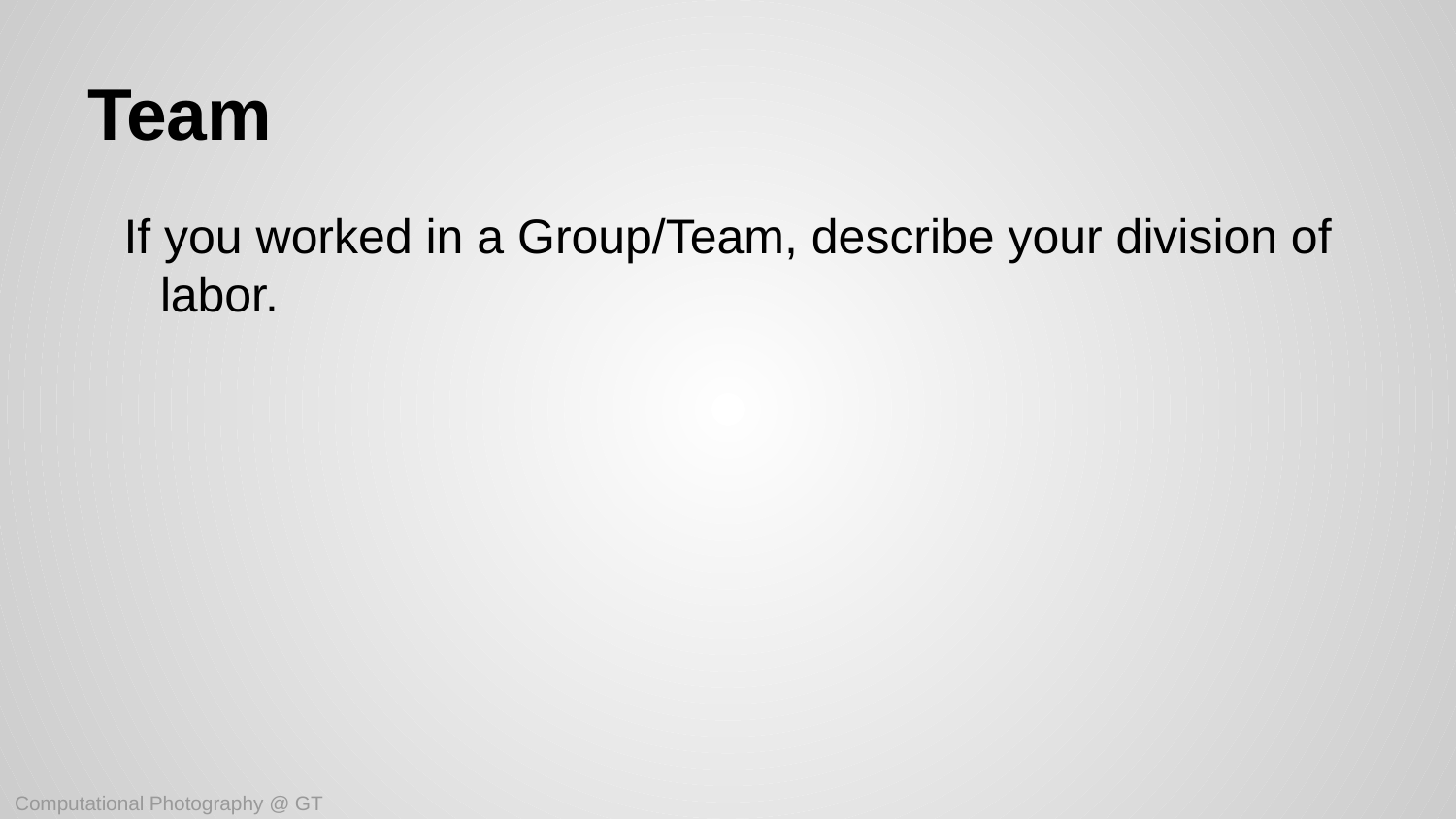

# Team
If you worked in a Group/Team, describe your division of labor.
Computational Photography @ GT